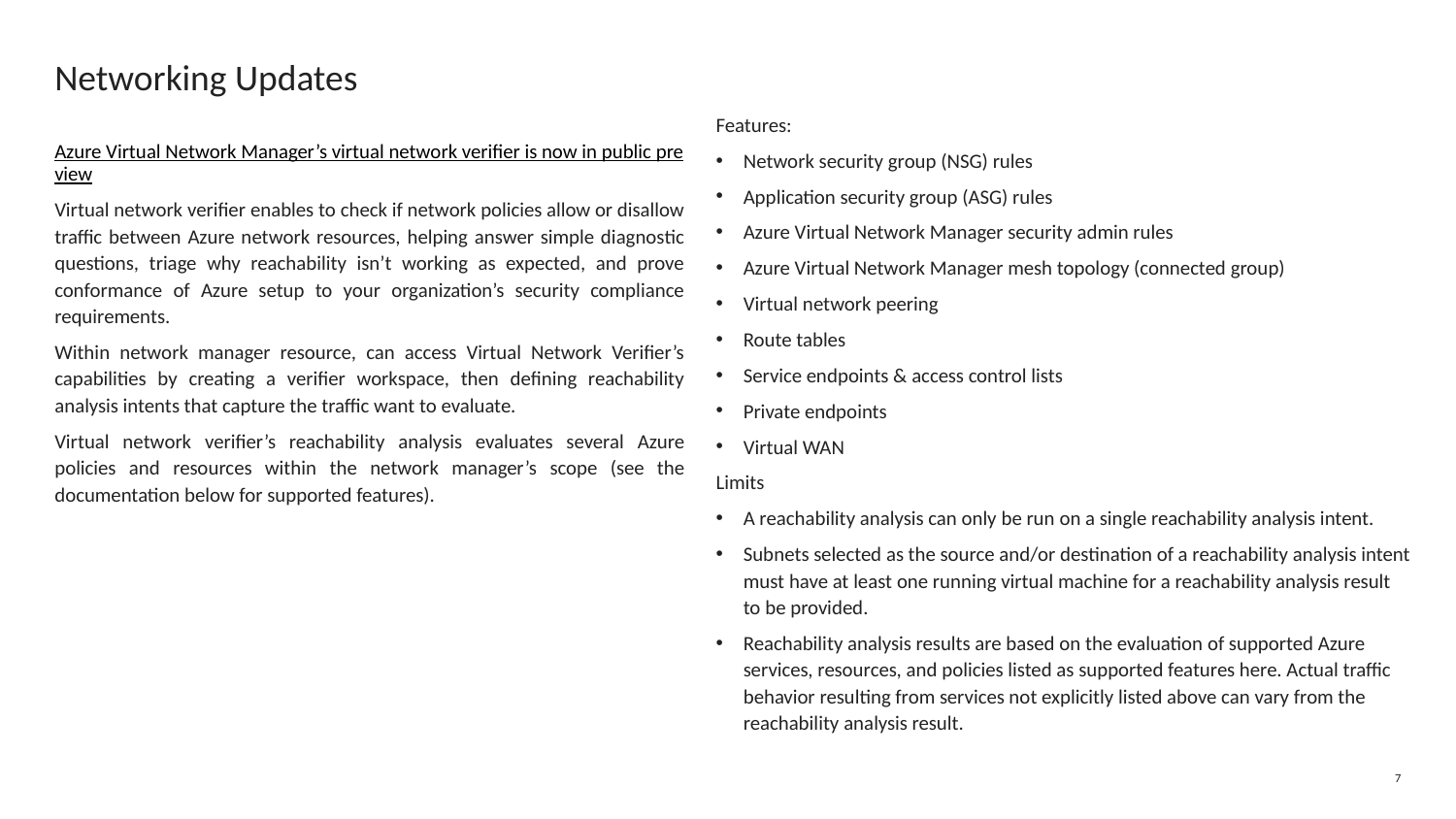

# Networking Updates
Features:
Network security group (NSG) rules
Application security group (ASG) rules
Azure Virtual Network Manager security admin rules
Azure Virtual Network Manager mesh topology (connected group)
Virtual network peering
Route tables
Service endpoints & access control lists
Private endpoints
Virtual WAN
Limits
A reachability analysis can only be run on a single reachability analysis intent.
Subnets selected as the source and/or destination of a reachability analysis intent must have at least one running virtual machine for a reachability analysis result to be provided.
Reachability analysis results are based on the evaluation of supported Azure services, resources, and policies listed as supported features here. Actual traffic behavior resulting from services not explicitly listed above can vary from the reachability analysis result.
Azure Virtual Network Manager’s virtual network verifier is now in public preview
Virtual network verifier enables to check if network policies allow or disallow traffic between Azure network resources, helping answer simple diagnostic questions, triage why reachability isn’t working as expected, and prove conformance of Azure setup to your organization’s security compliance requirements.
Within network manager resource, can access Virtual Network Verifier’s capabilities by creating a verifier workspace, then defining reachability analysis intents that capture the traffic want to evaluate.
Virtual network verifier’s reachability analysis evaluates several Azure policies and resources within the network manager’s scope (see the documentation below for supported features).